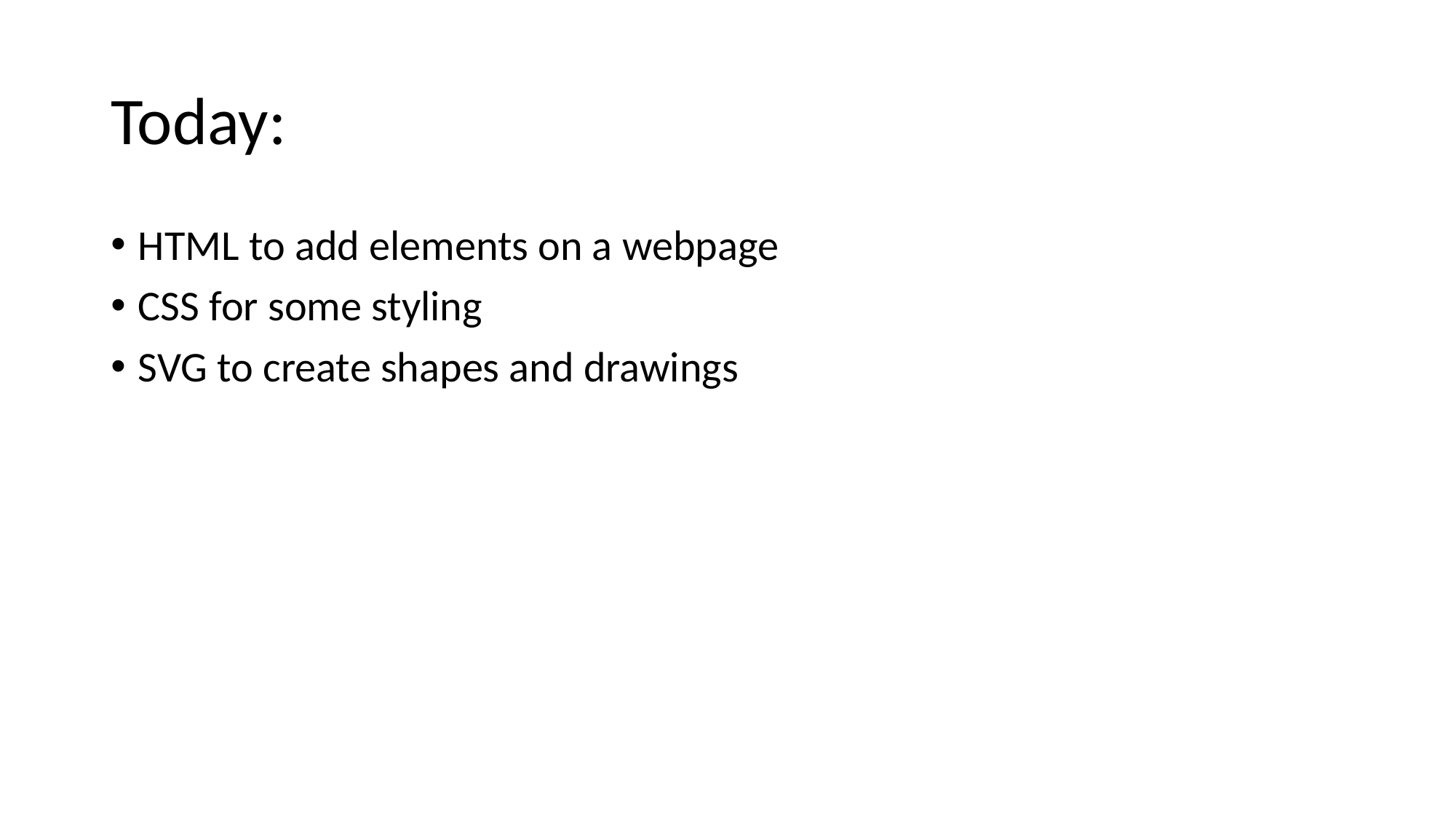

# Today:
HTML to add elements on a webpage
CSS for some styling
SVG to create shapes and drawings